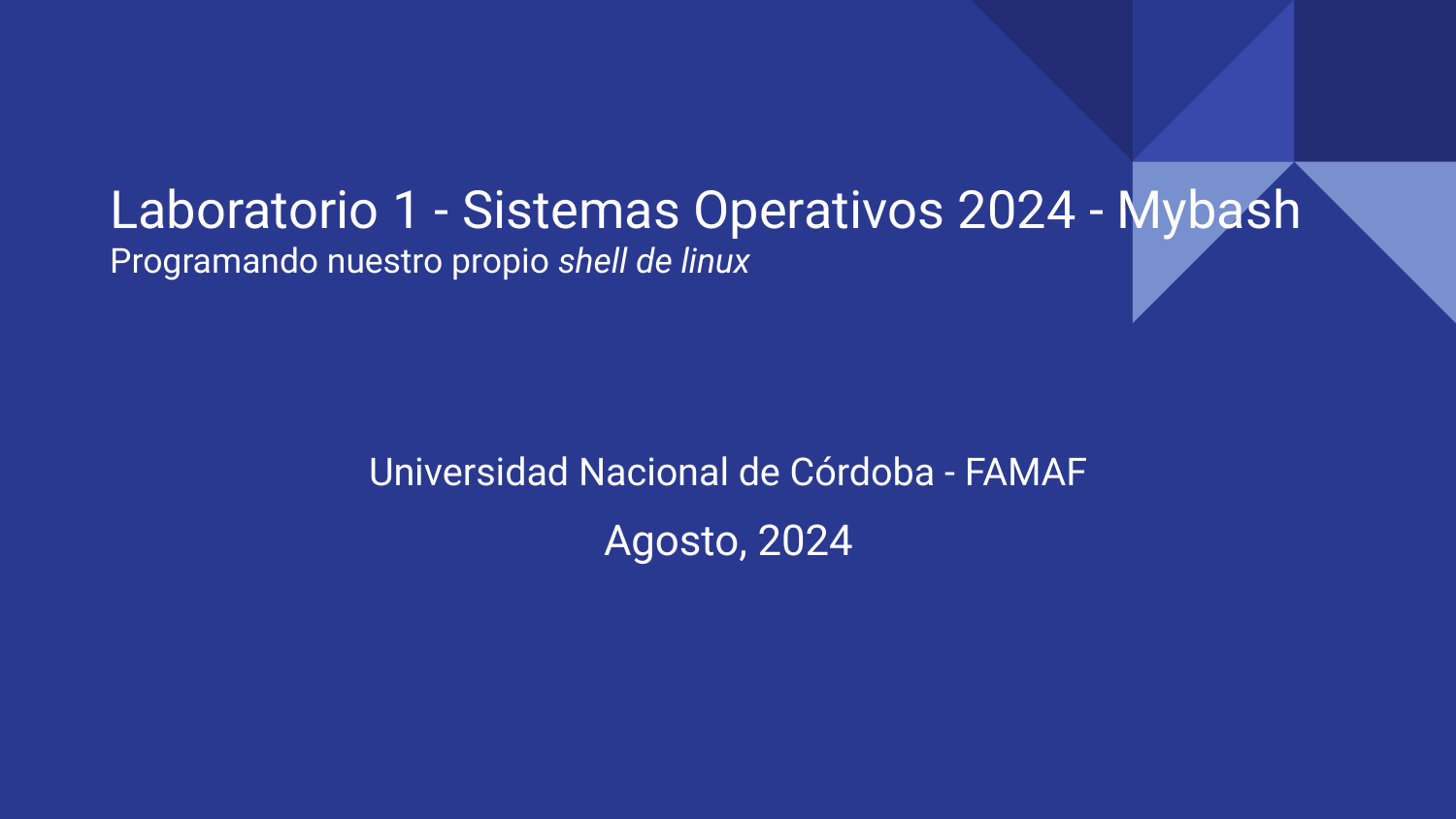

Laboratorio 1 - Sistemas Operativos 2024 - Mybash
Programando nuestro propio shell de linux
Universidad Nacional de Córdoba - FAMAF
Agosto, 2024